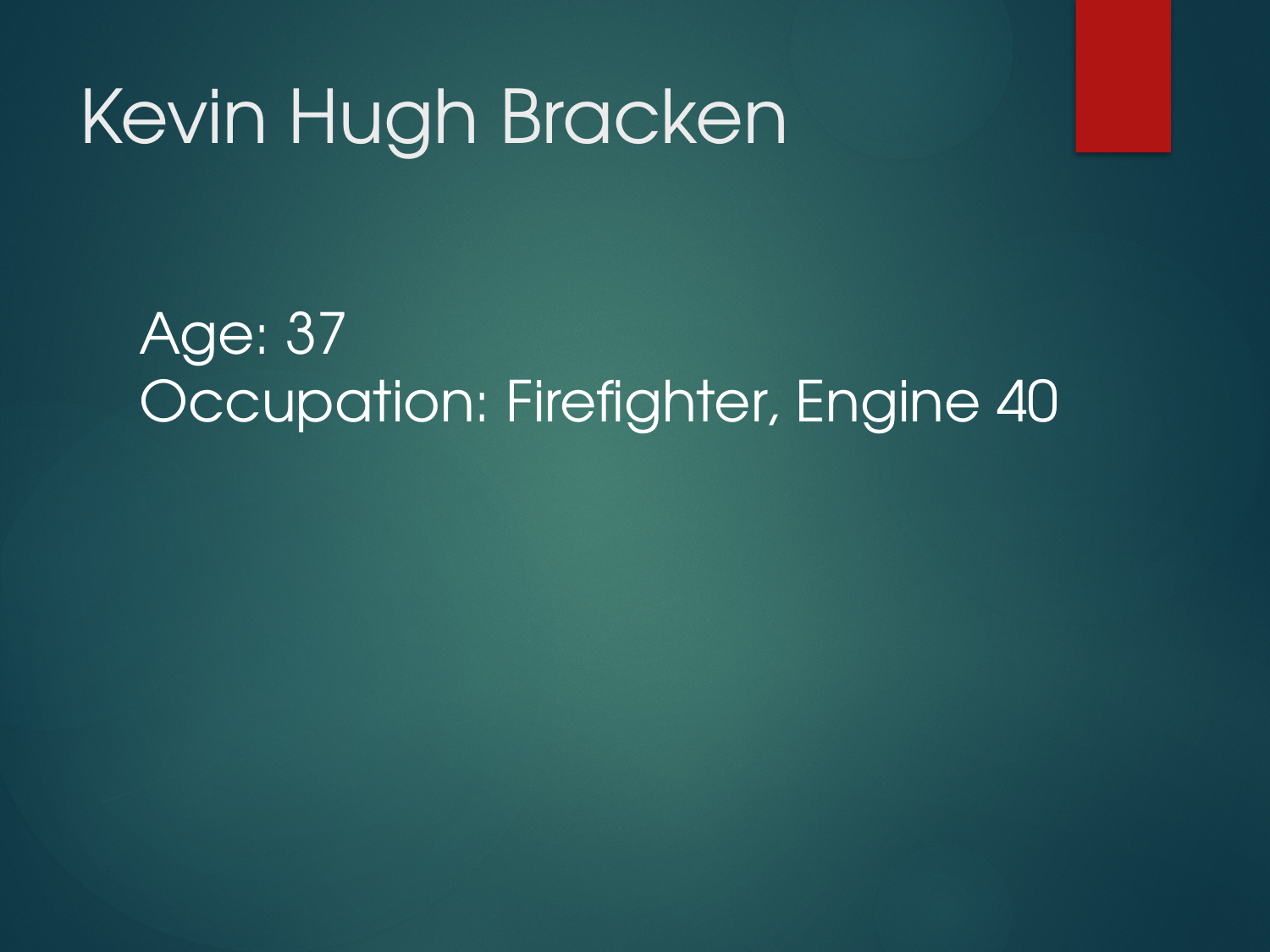

# Kevin Hugh Bracken

Age: 37
Occupation: Firefighter, Engine 40